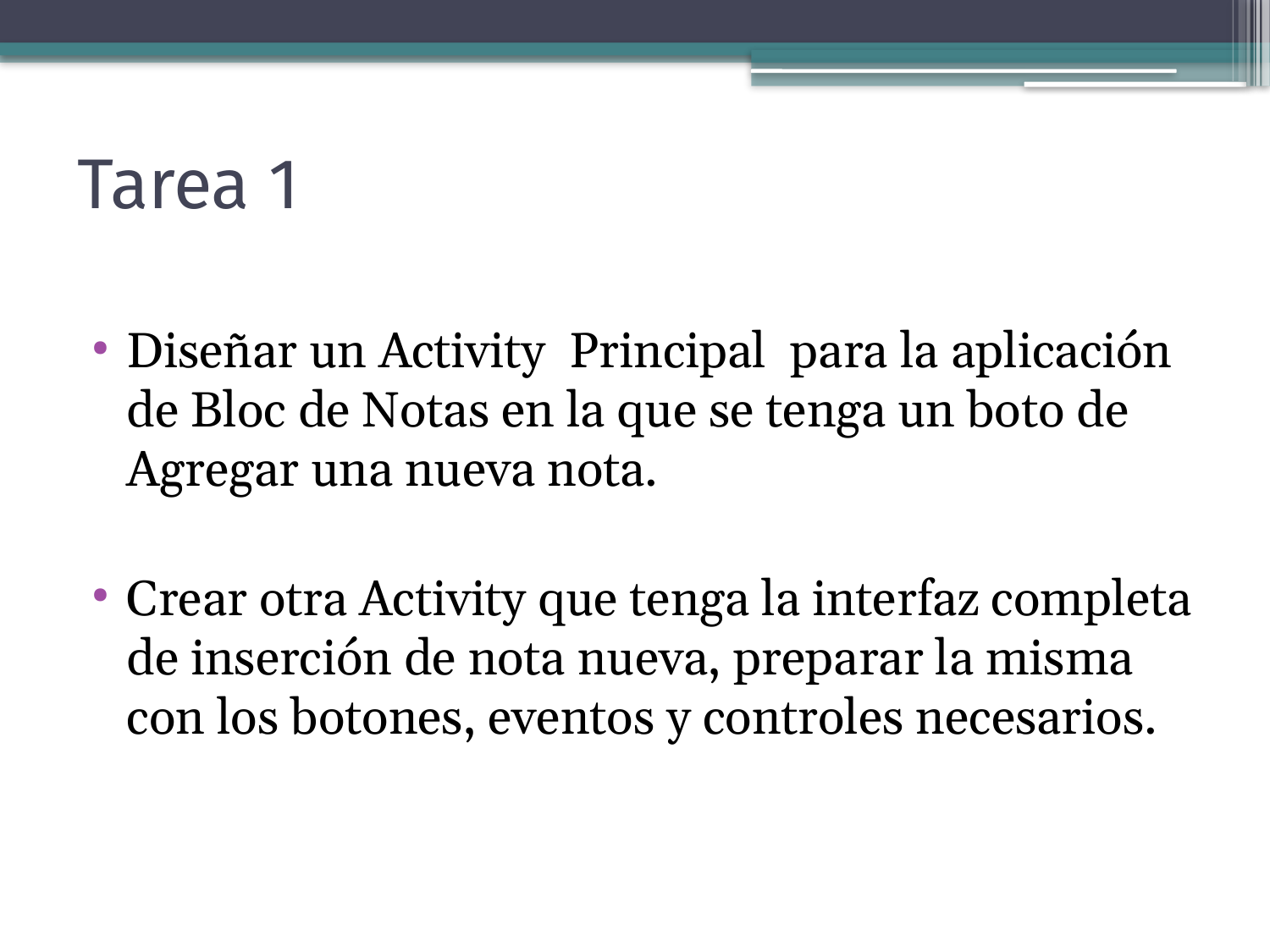

# Tarea 1
Diseñar un Activity  Principal  para la aplicación de Bloc de Notas en la que se tenga un boto de Agregar una nueva nota.

Crear otra Activity que tenga la interfaz completa de inserción de nota nueva, preparar la misma con los botones, eventos y controles necesarios.